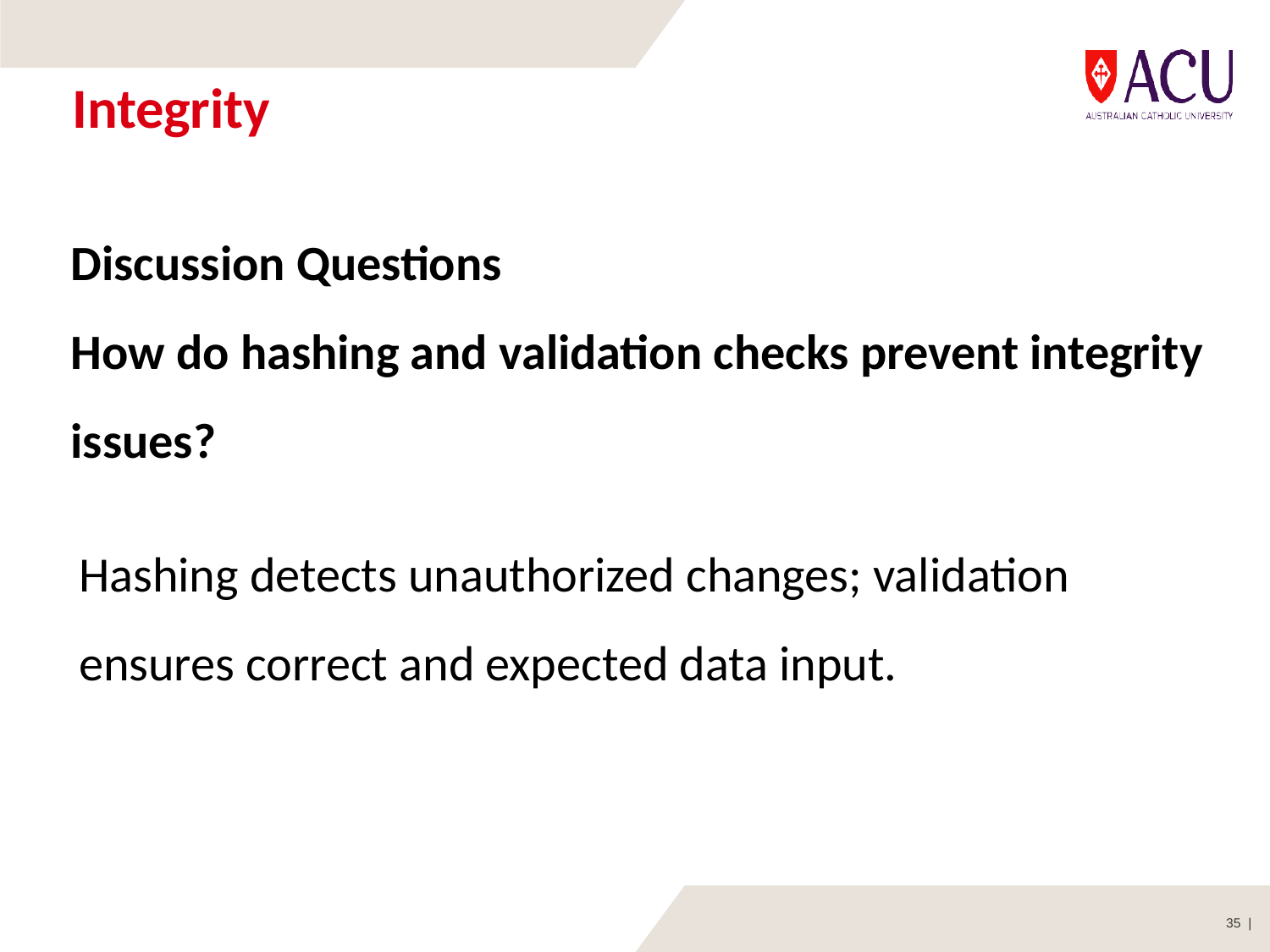

# Integrity
Discussion Questions
How do hashing and validation checks prevent integrity issues?
Hashing detects unauthorized changes; validation ensures correct and expected data input.
35 |